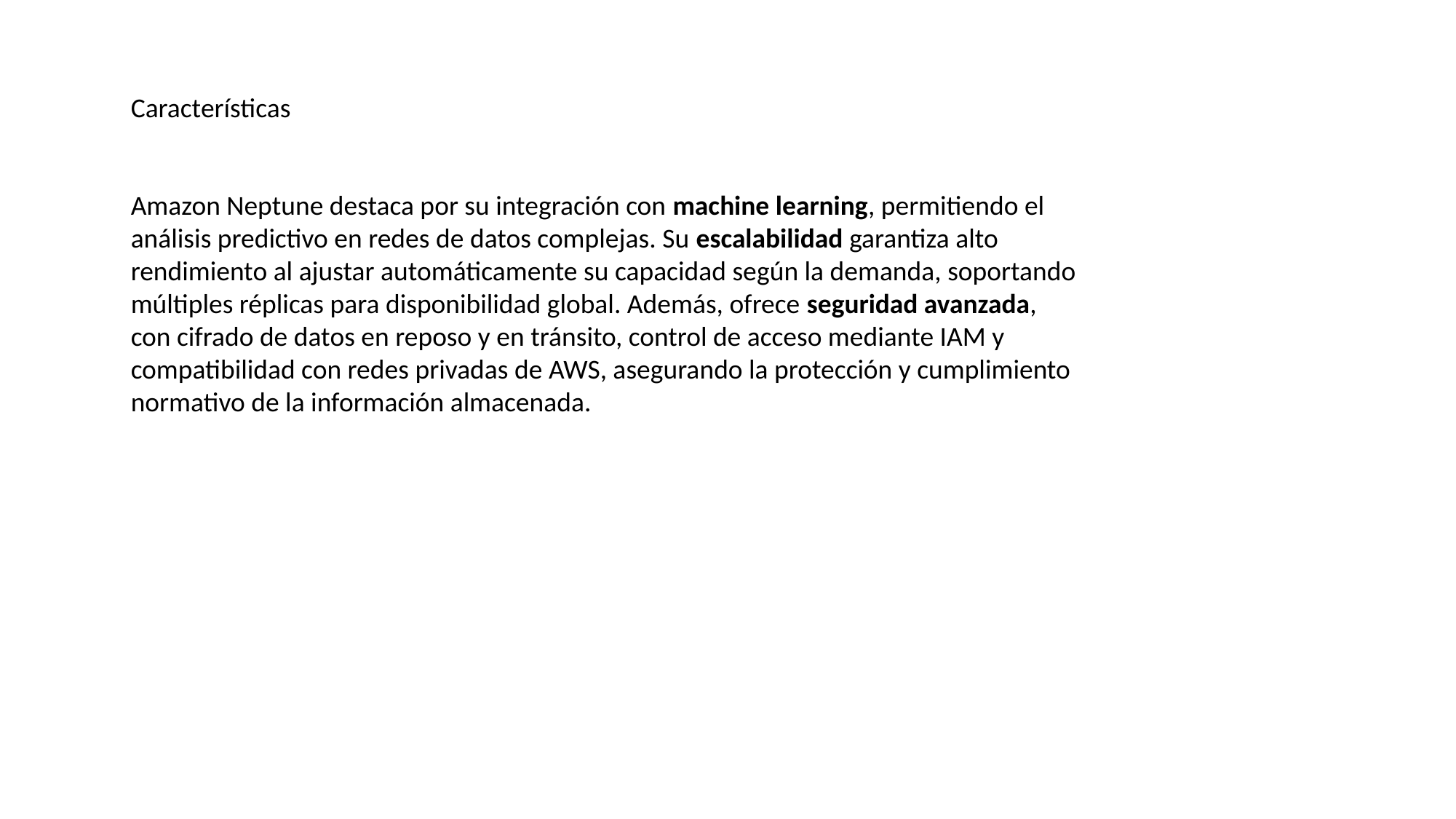

Características
Amazon Neptune destaca por su integración con machine learning, permitiendo el análisis predictivo en redes de datos complejas. Su escalabilidad garantiza alto rendimiento al ajustar automáticamente su capacidad según la demanda, soportando múltiples réplicas para disponibilidad global. Además, ofrece seguridad avanzada, con cifrado de datos en reposo y en tránsito, control de acceso mediante IAM y compatibilidad con redes privadas de AWS, asegurando la protección y cumplimiento normativo de la información almacenada.